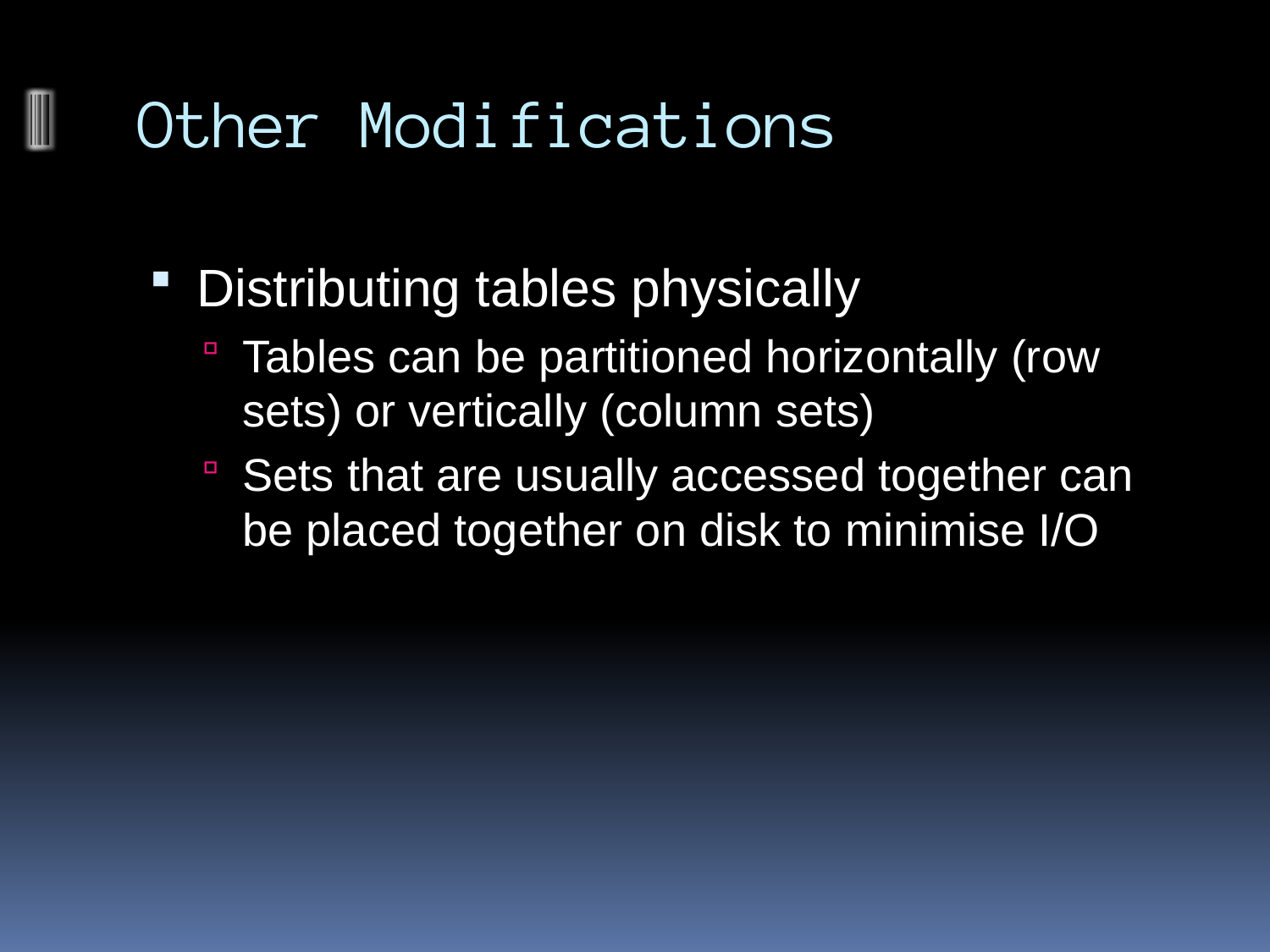

# Other Modifications
Distributing tables physically
Tables can be partitioned horizontally (row sets) or vertically (column sets)
Sets that are usually accessed together can be placed together on disk to minimise I/O